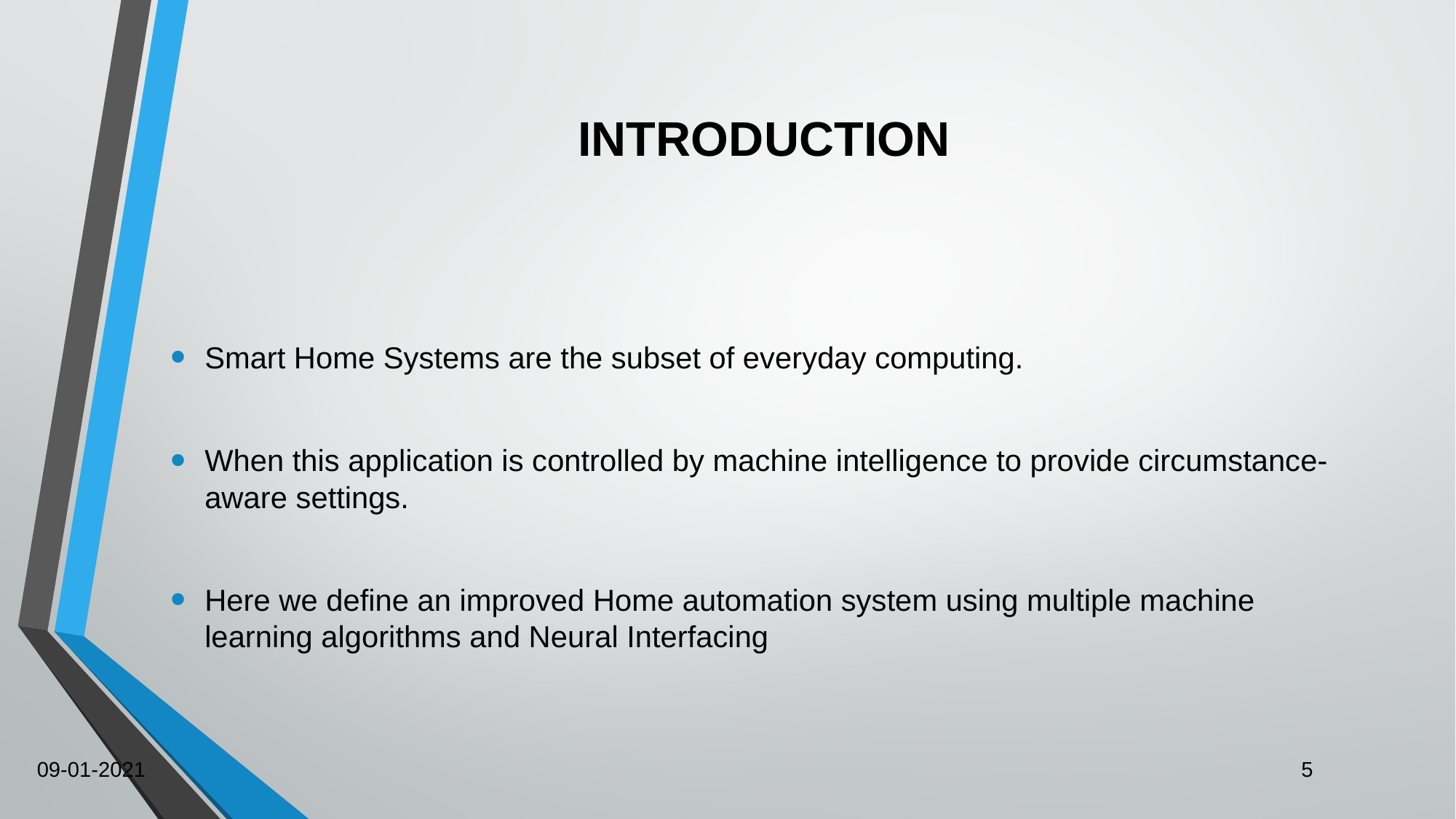

# INTRODUCTION

Smart Home Systems are the subset of everyday computing.

When this application is controlled by machine intelligence to provide circumstance-aware settings.

Here we define an improved Home automation system using multiple machine learning algorithms and Neural Interfacing

09-01-2021
5